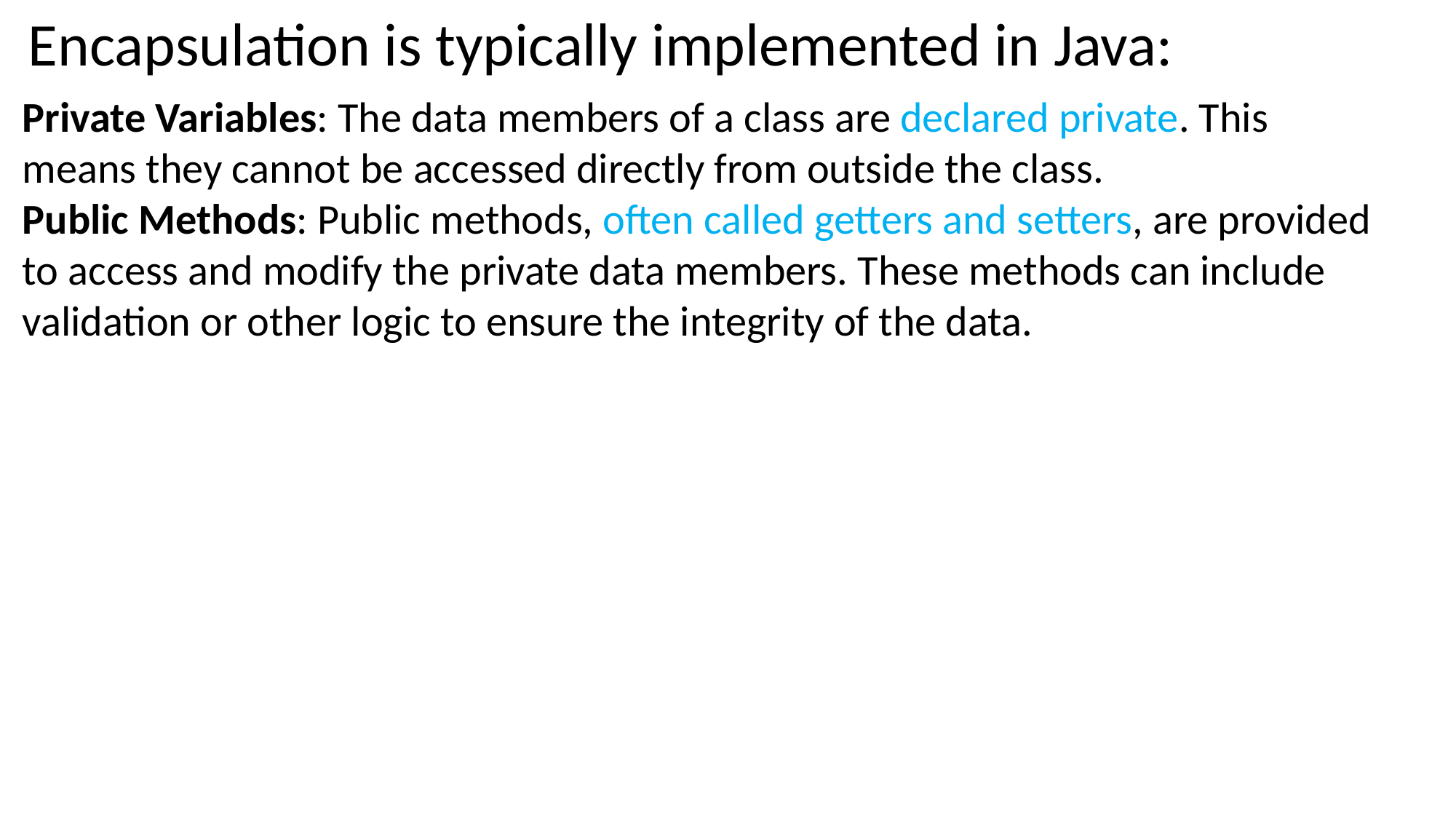

Encapsulation is typically implemented in Java:
Private Variables: The data members of a class are declared private. This means they cannot be accessed directly from outside the class.
Public Methods: Public methods, often called getters and setters, are provided to access and modify the private data members. These methods can include validation or other logic to ensure the integrity of the data.